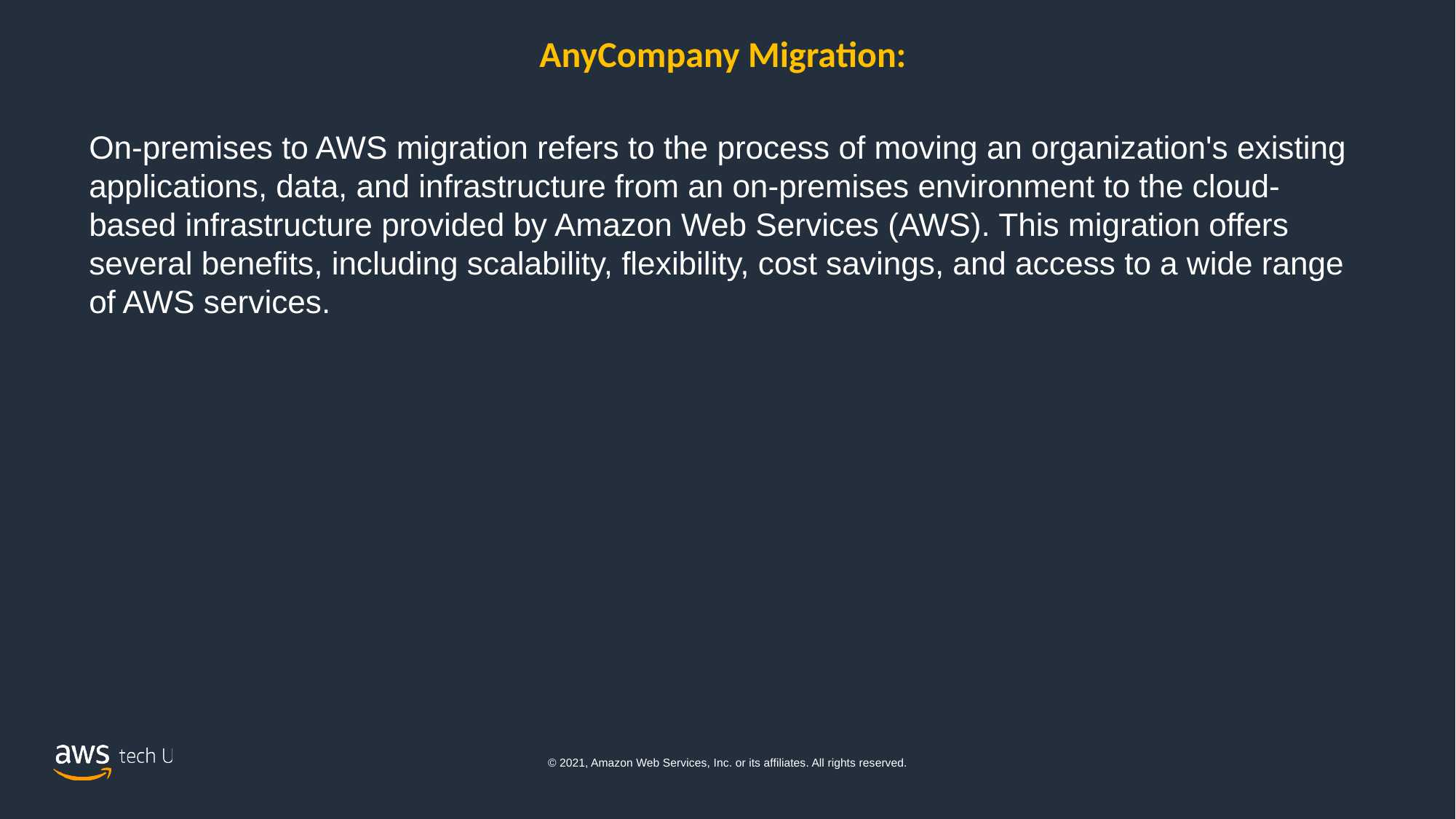

AnyCompany Migration:
On-premises to AWS migration refers to the process of moving an organization's existing applications, data, and infrastructure from an on-premises environment to the cloud-based infrastructure provided by Amazon Web Services (AWS). This migration offers several benefits, including scalability, flexibility, cost savings, and access to a wide range of AWS services.